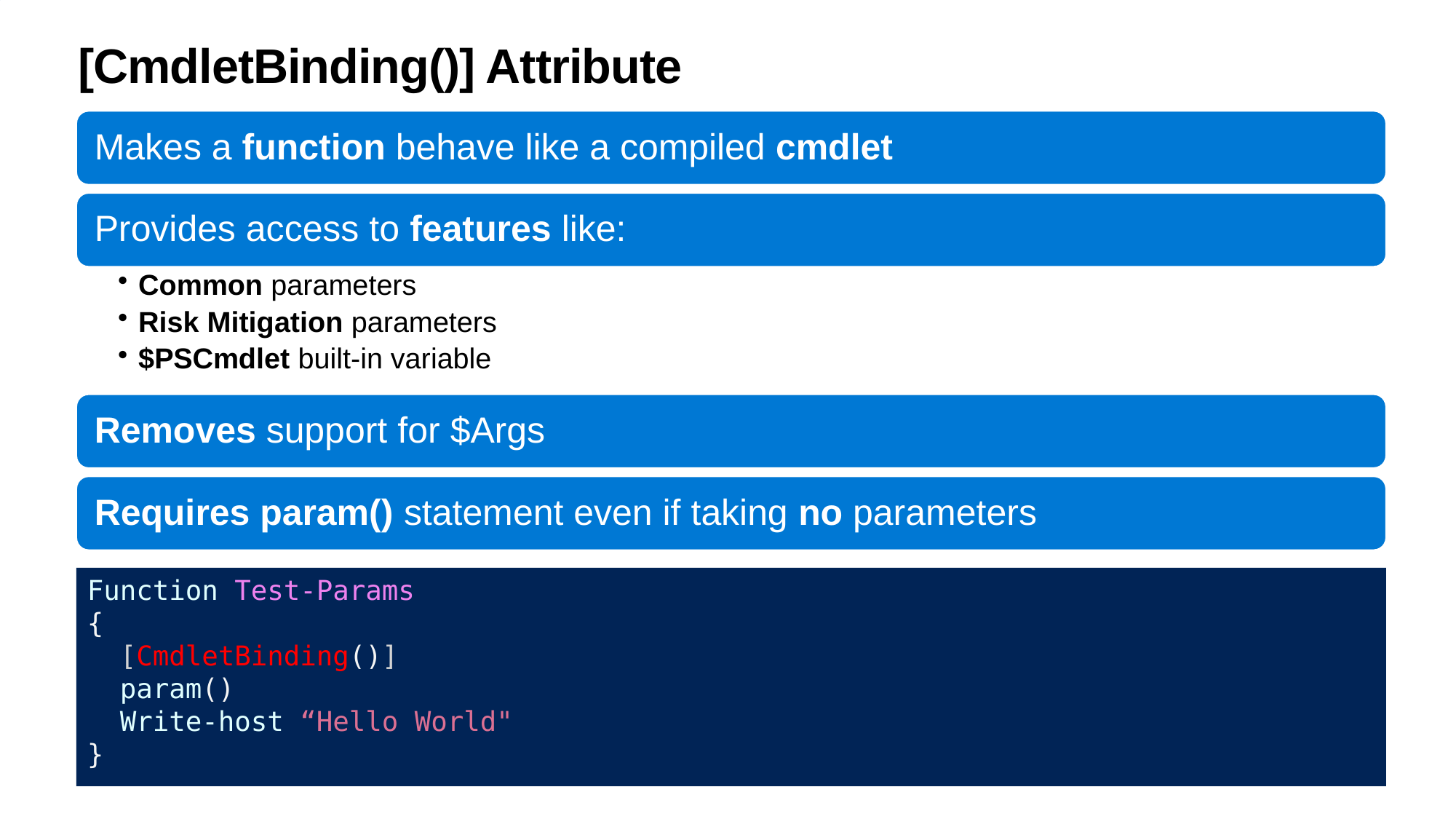

# [CmdletBinding()] Attribute
Makes a function behave like a compiled cmdlet
Provides access to features like:
Common parameters
Risk Mitigation parameters
$PSCmdlet built-in variable
Removes support for $Args
Requires param() statement even if taking no parameters
Function Test-Params
{
  [CmdletBinding()]
  param()
  Write-host “Hello World"
}